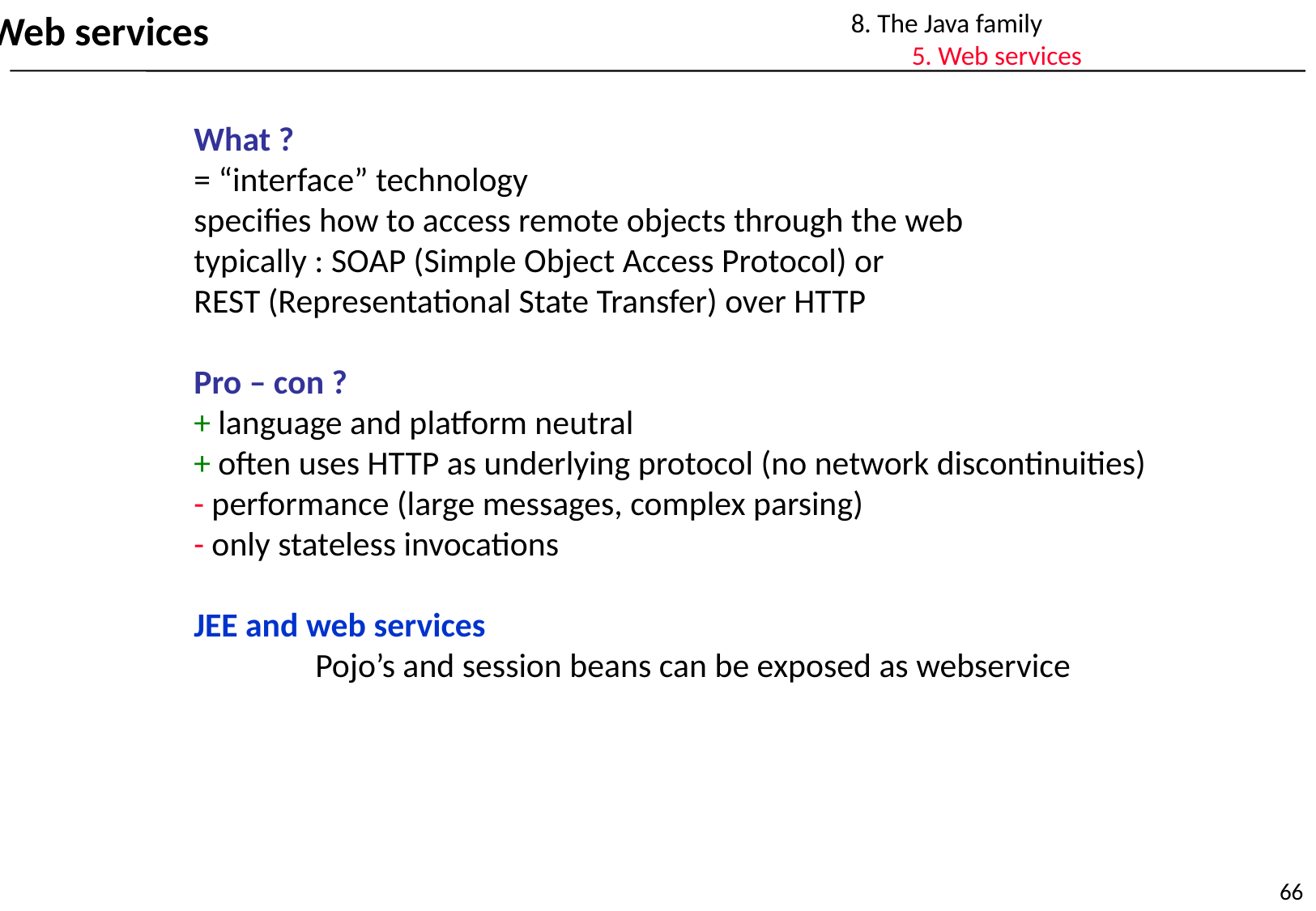

8. The Java family
	5. Web services

Web services
What ?
= “interface” technology
specifies how to access remote objects through the web
typically : SOAP (Simple Object Access Protocol) or
REST (Representational State Transfer) over HTTP

Pro – con ?
+ language and platform neutral
+ often uses HTTP as underlying protocol (no network discontinuities)
- performance (large messages, complex parsing)
- only stateless invocations

JEE and web services
	Pojo’s and session beans can be exposed as webservice
66